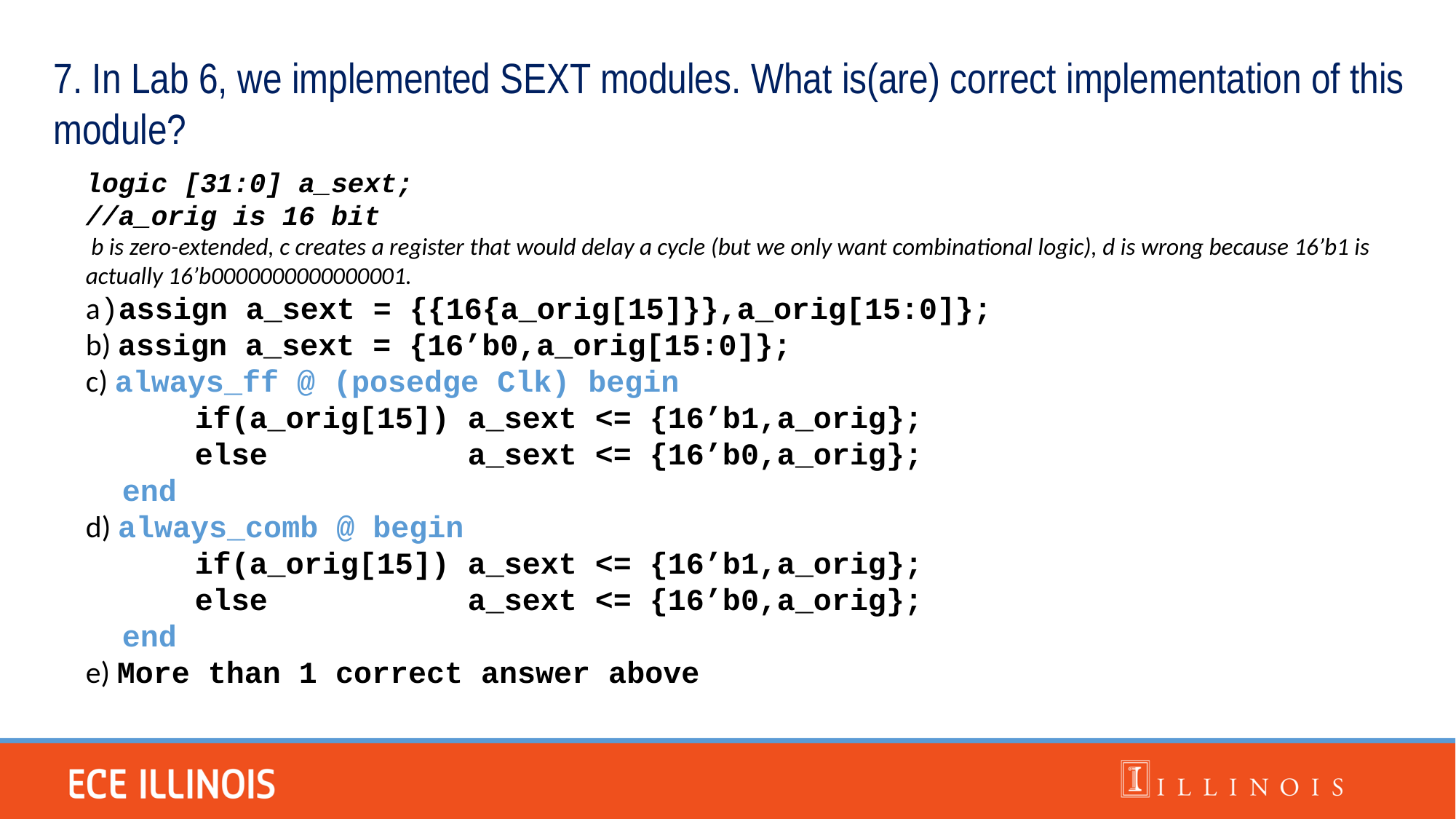

7. In Lab 6, we implemented SEXT modules. What is(are) correct implementation of this module?
logic [31:0] a_sext;
//a_orig is 16 bit
 b is zero-extended, c creates a register that would delay a cycle (but we only want combinational logic), d is wrong because 16’b1 is actually 16’b0000000000000001.
a)assign a_sext = {{16{a_orig[15]}},a_orig[15:0]};
b) assign a_sext = {16’b0,a_orig[15:0]};
c) always_ff @ (posedge Clk) begin
      if(a_orig[15]) a_sext <= {16’b1,a_orig};
      else           a_sext <= {16’b0,a_orig};
  end
d) always_comb @ begin
      if(a_orig[15]) a_sext <= {16’b1,a_orig};
      else           a_sext <= {16’b0,a_orig};
  end
e) More than 1 correct answer above